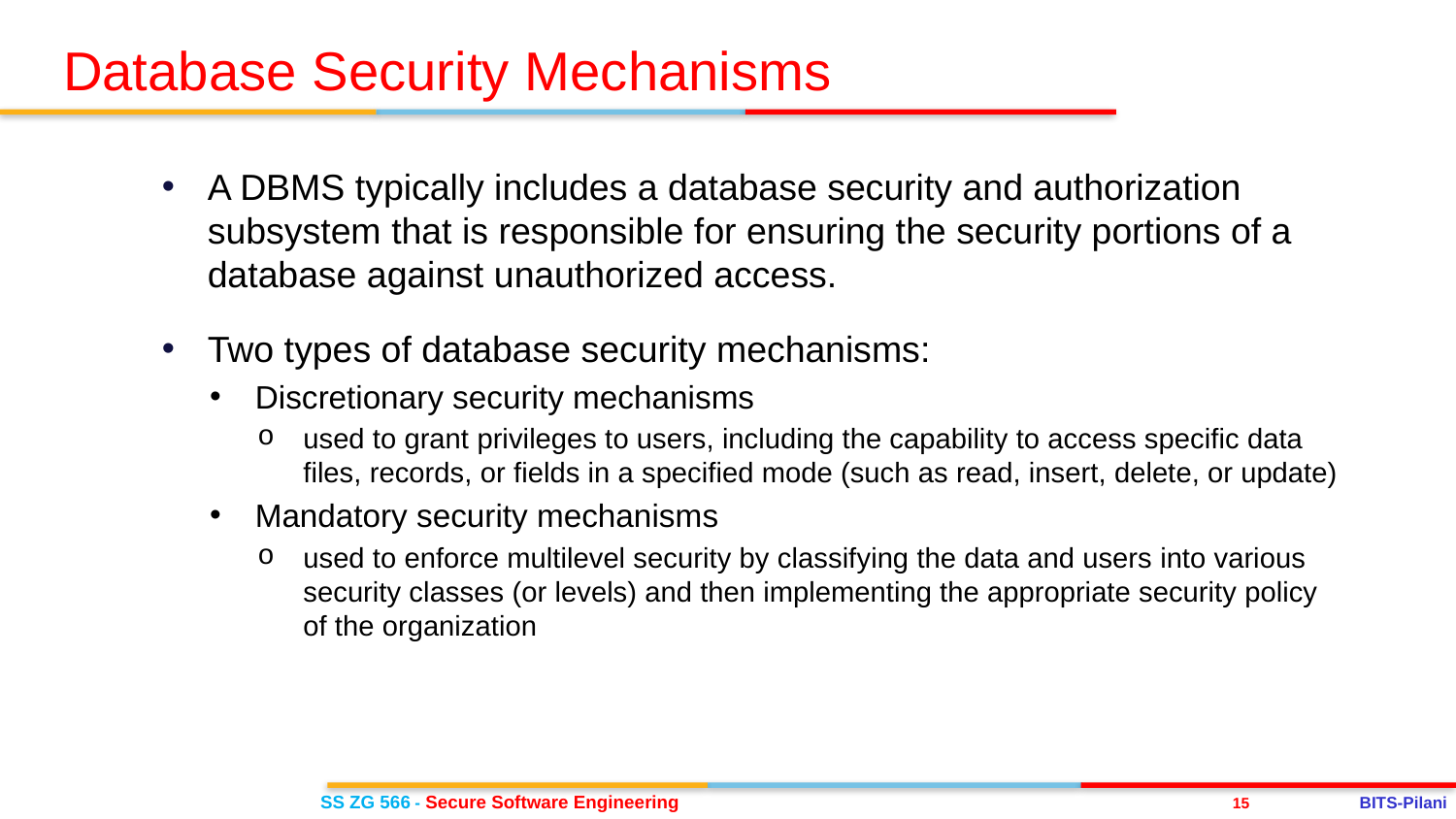

Database Security Mechanisms
A DBMS typically includes a database security and authorization subsystem that is responsible for ensuring the security portions of a database against unauthorized access.
Two types of database security mechanisms:
Discretionary security mechanisms
used to grant privileges to users, including the capability to access specific data files, records, or fields in a specified mode (such as read, insert, delete, or update)
Mandatory security mechanisms
used to enforce multilevel security by classifying the data and users into various security classes (or levels) and then implementing the appropriate security policy of the organization